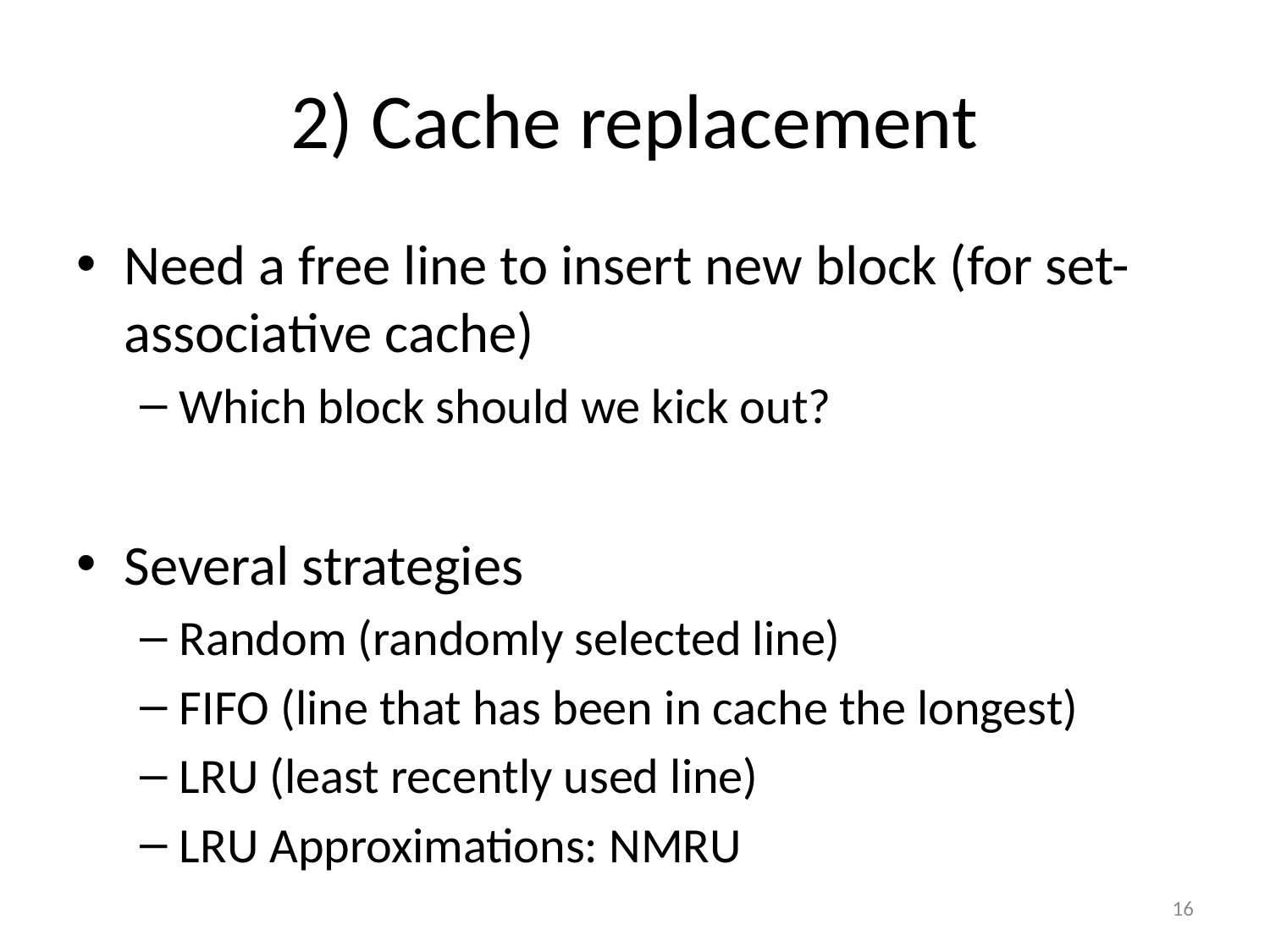

# 2) Cache replacement
Need a free line to insert new block (for set-associative cache)
Which block should we kick out?

Several strategies
Random (randomly selected line)
FIFO (line that has been in cache the longest)
LRU (least recently used line)
LRU Approximations: NMRU
16